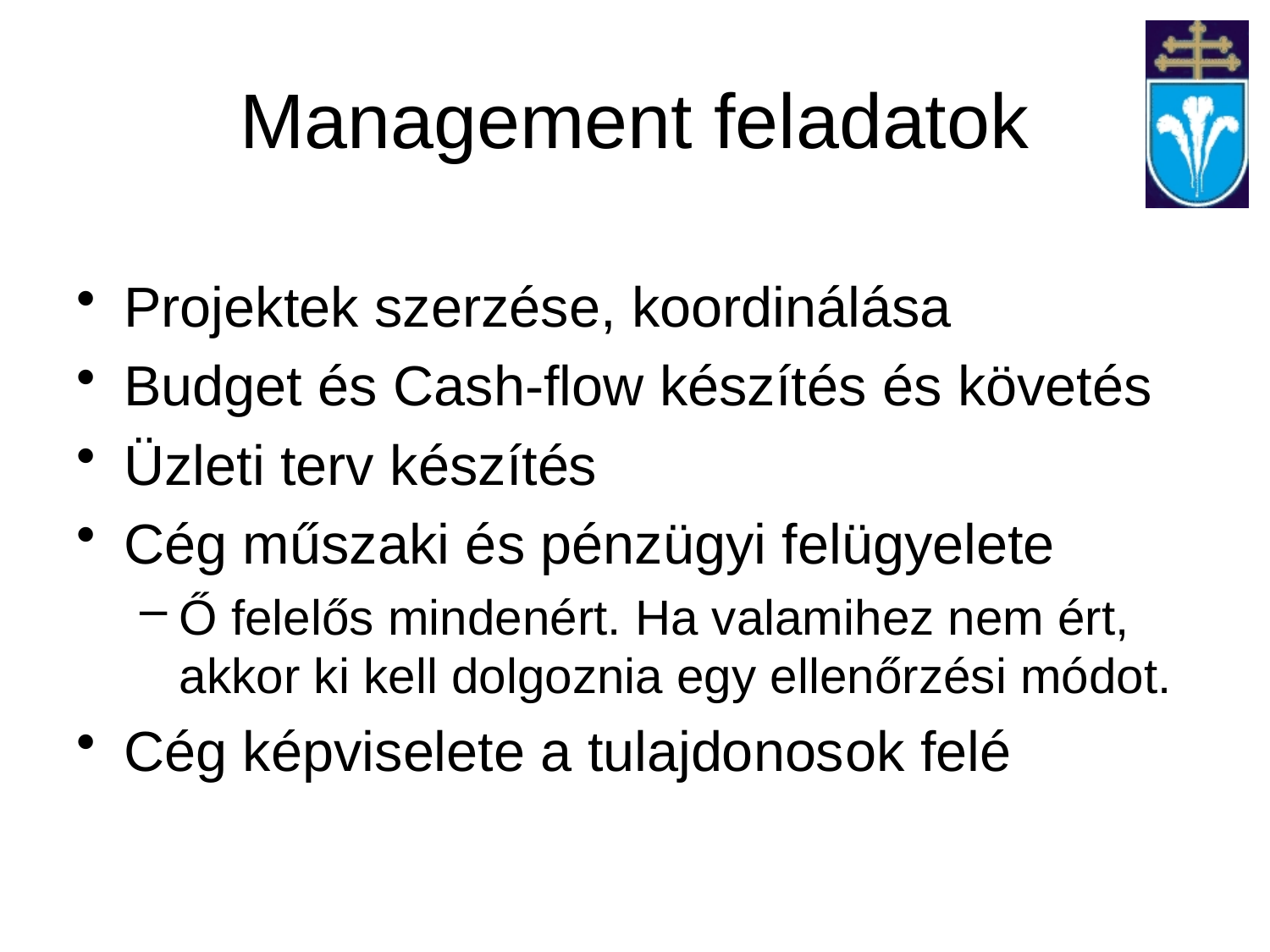

# Management feladatok
Projektek szerzése, koordinálása
Budget és Cash-flow készítés és követés
Üzleti terv készítés
Cég műszaki és pénzügyi felügyelete
Ő felelős mindenért. Ha valamihez nem ért, akkor ki kell dolgoznia egy ellenőrzési módot.
Cég képviselete a tulajdonosok felé